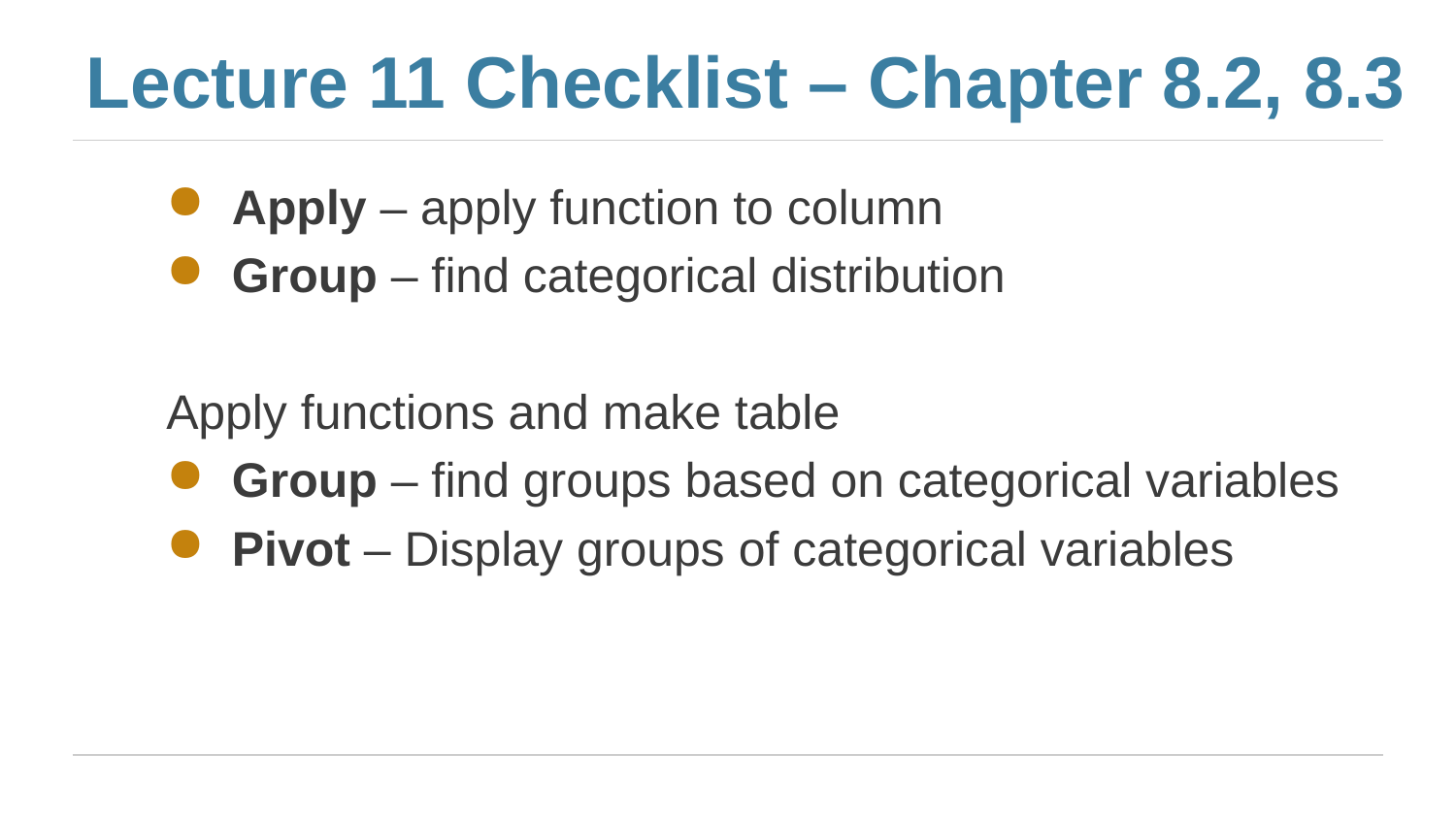

# Lecture 11 Checklist – Chapter 8.2, 8.3
Apply – apply function to column
Group – find categorical distribution

Apply functions and make table
Group – find groups based on categorical variables
Pivot – Display groups of categorical variables